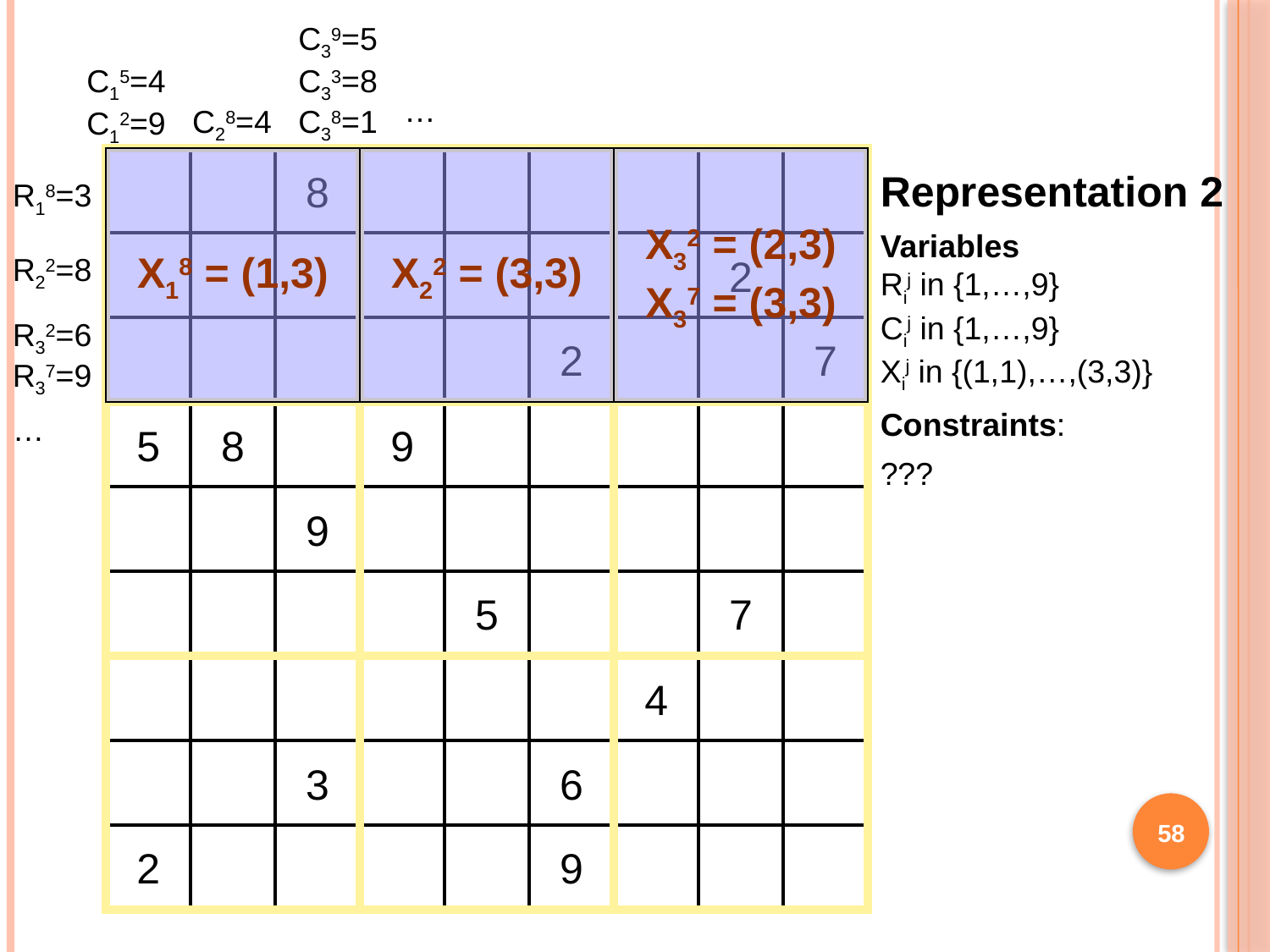

C39=5
C15=4
C33=8
…
C28=4
C38=1
C12=9

X18 = (1,3)

8

X22 = (3,3)

X32 = (2,3)
X37 = (3,3)

Representation 2
Variables
Rij in {1,…,9}
Cij in {1,…,9}
Xij in {(1,1),…,(3,3)}
Constraints:
???
R18=3

2

R22=8
R32=6

2

7
R37=9
…
5

8

9

9

5

7

4

3

6

58
2

9